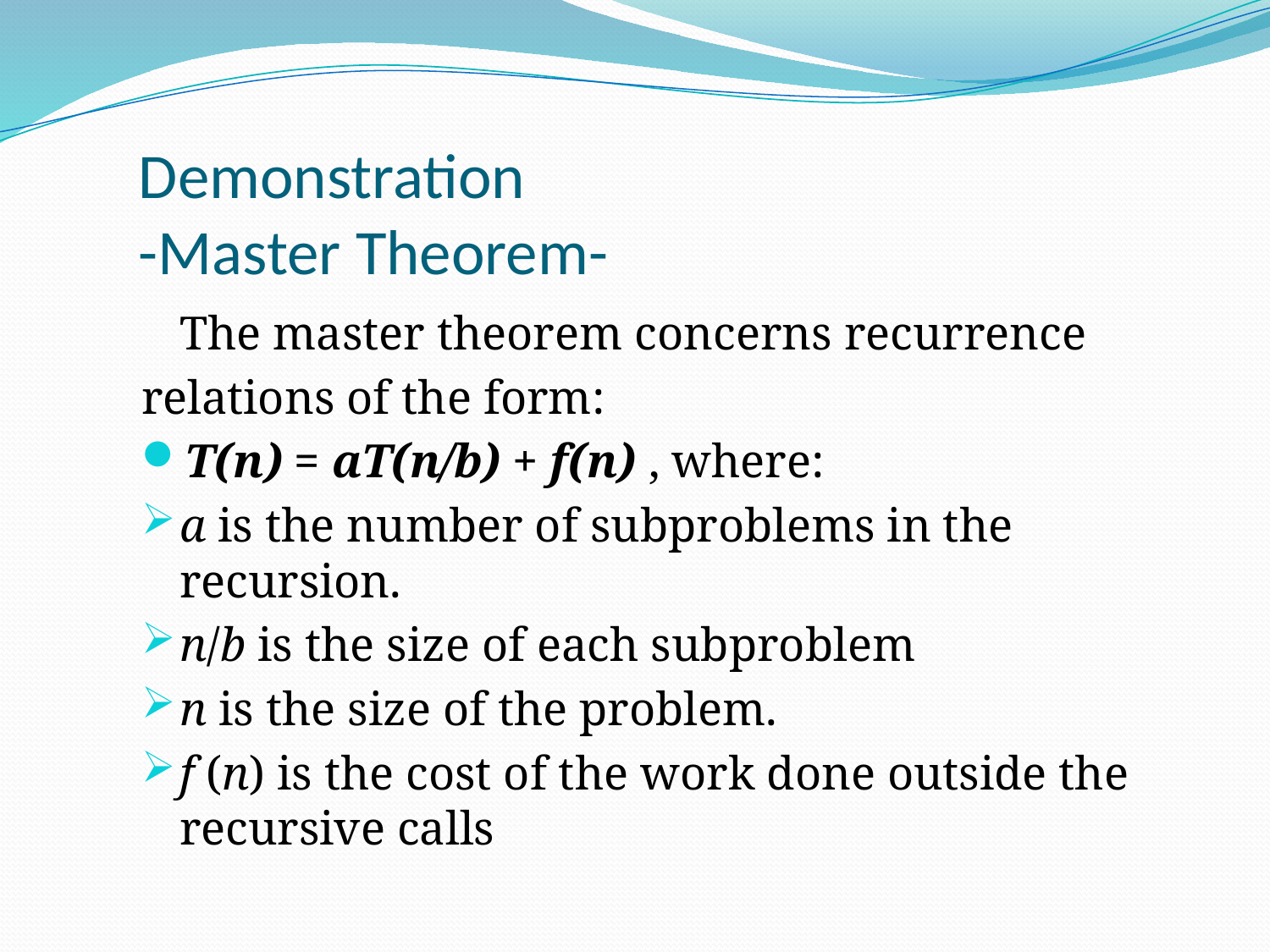

# Demonstration -Master Theorem-
	The master theorem concerns recurrence
relations of the form:
T(n) = aT(n/b) + f(n) , where:
a is the number of subproblems in the recursion.
n/b is the size of each subproblem
n is the size of the problem.
f (n) is the cost of the work done outside the recursive calls